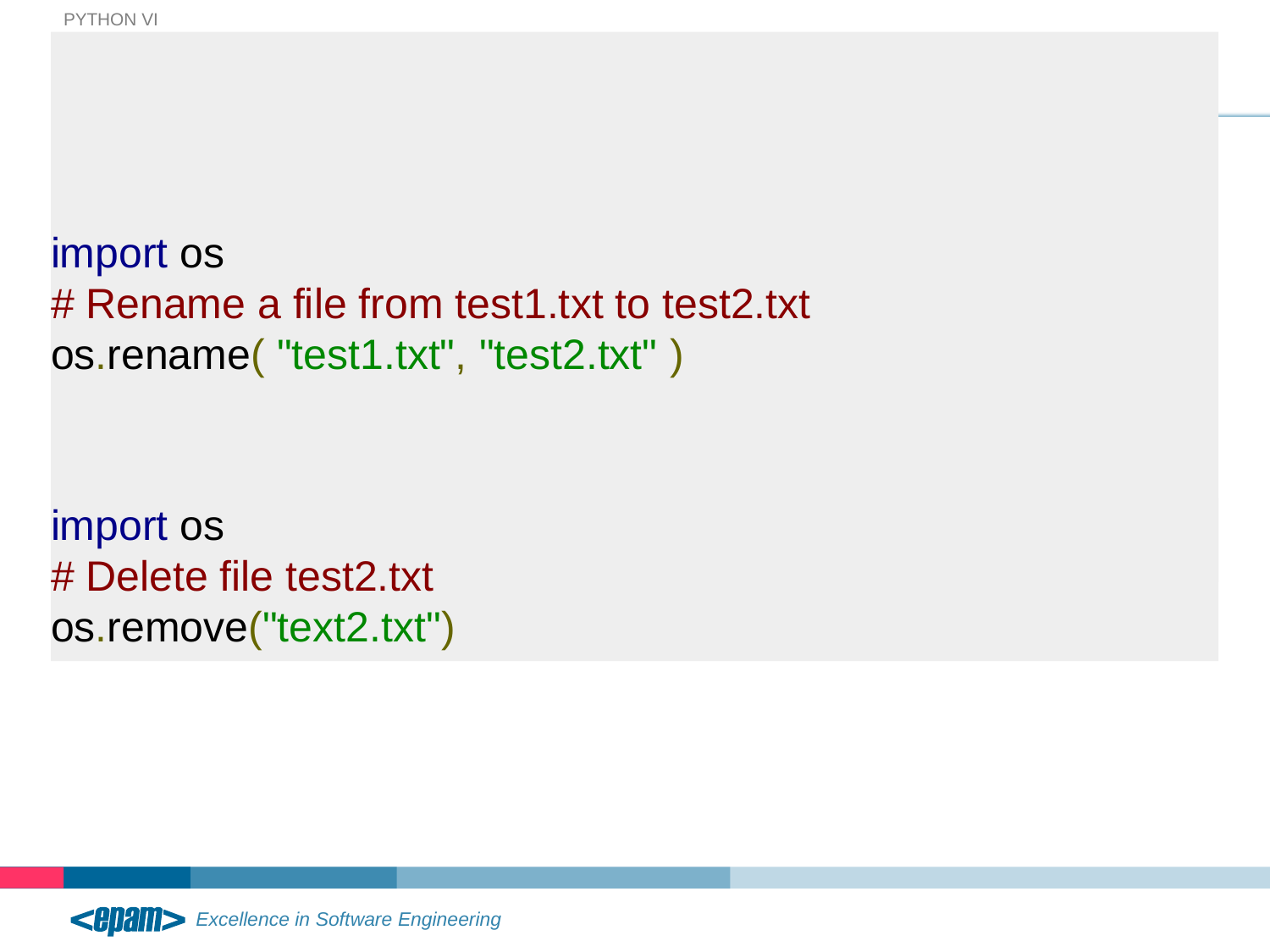

Python VI
# Управление файлами
import os
# Rename a file from test1.txt to test2.txt
os.rename( "test1.txt", "test2.txt" )
import os
# Delete file test2.txt
os.remove("text2.txt")